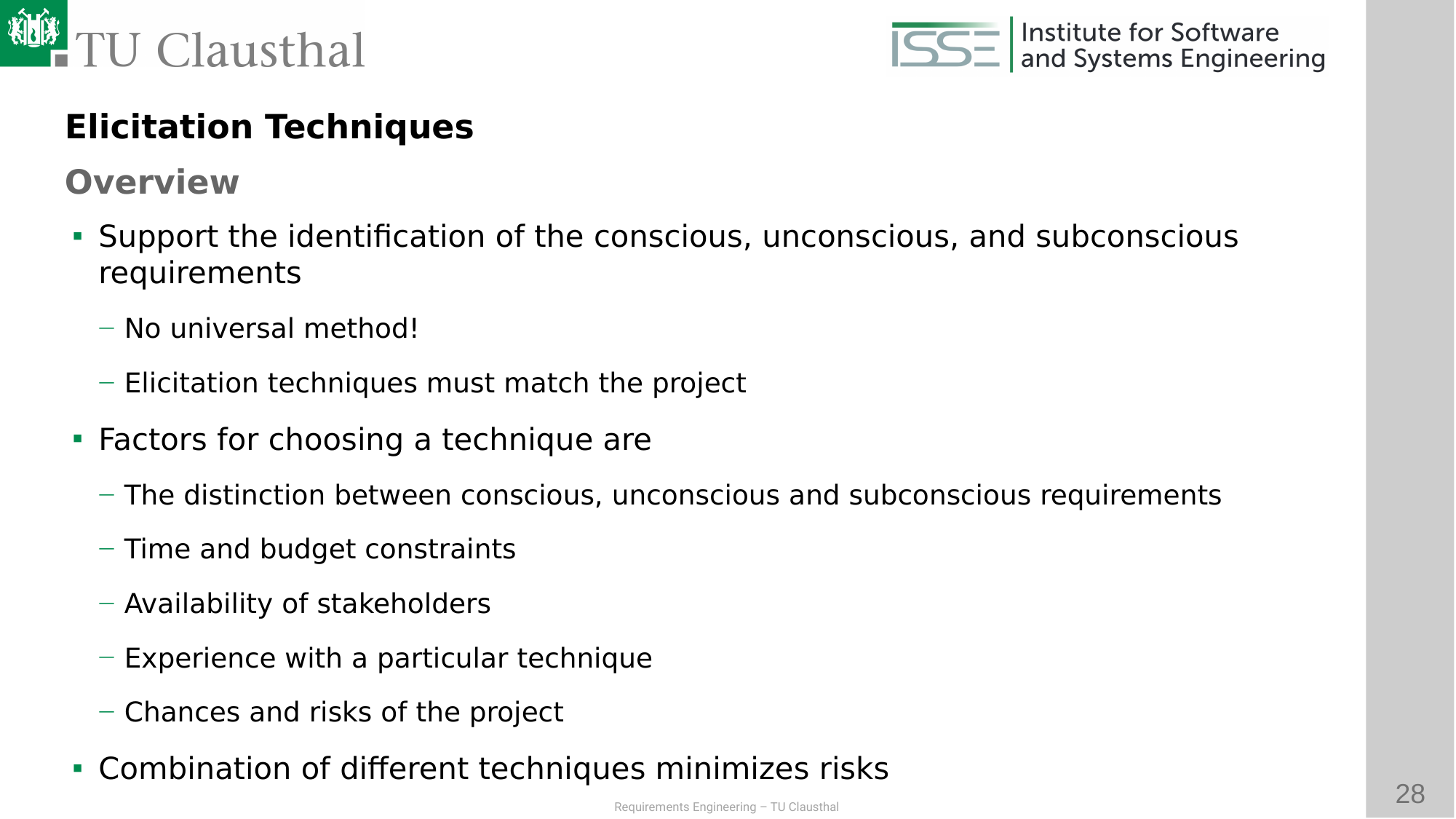

Elicitation Techniques
Overview

Support the identification of the conscious, unconscious, and subconscious requirements
No universal method!
Elicitation techniques must match the project
Factors for choosing a technique are
The distinction between conscious, unconscious and subconscious requirements
Time and budget constraints
Availability of stakeholders
Experience with a particular technique
Chances and risks of the project
Combination of different techniques minimizes risks